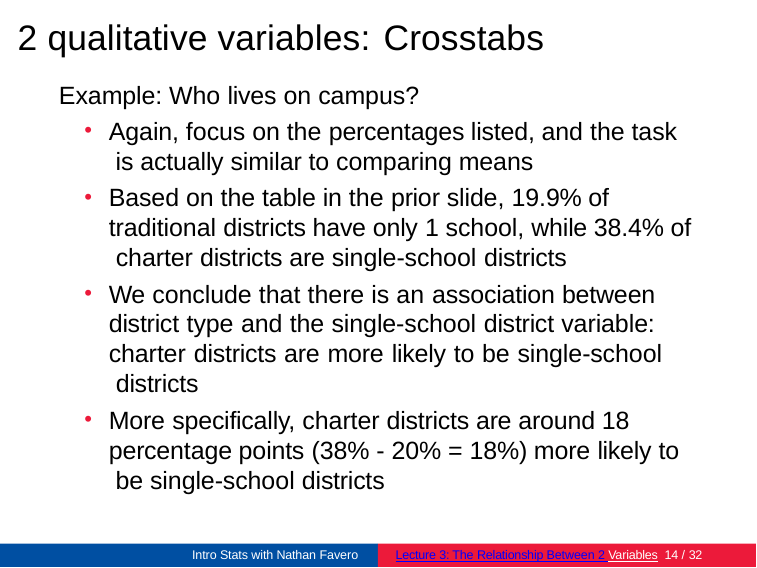

# 2 qualitative variables: Crosstabs
Example: Who lives on campus?
Again, focus on the percentages listed, and the task  is actually similar to comparing means
Based on the table in the prior slide, 19.9% of  traditional districts have only 1 school, while 38.4% of  charter districts are single-school districts
We conclude that there is an association between  district type and the single-school district variable:  charter districts are more likely to be single-school  districts
More specifically, charter districts are around 18  percentage points (38% - 20% = 18%) more likely to  be single-school districts

Intro Stats with Nathan Favero
Lecture 3: The Relationship Between 2 Variables 14 / 32